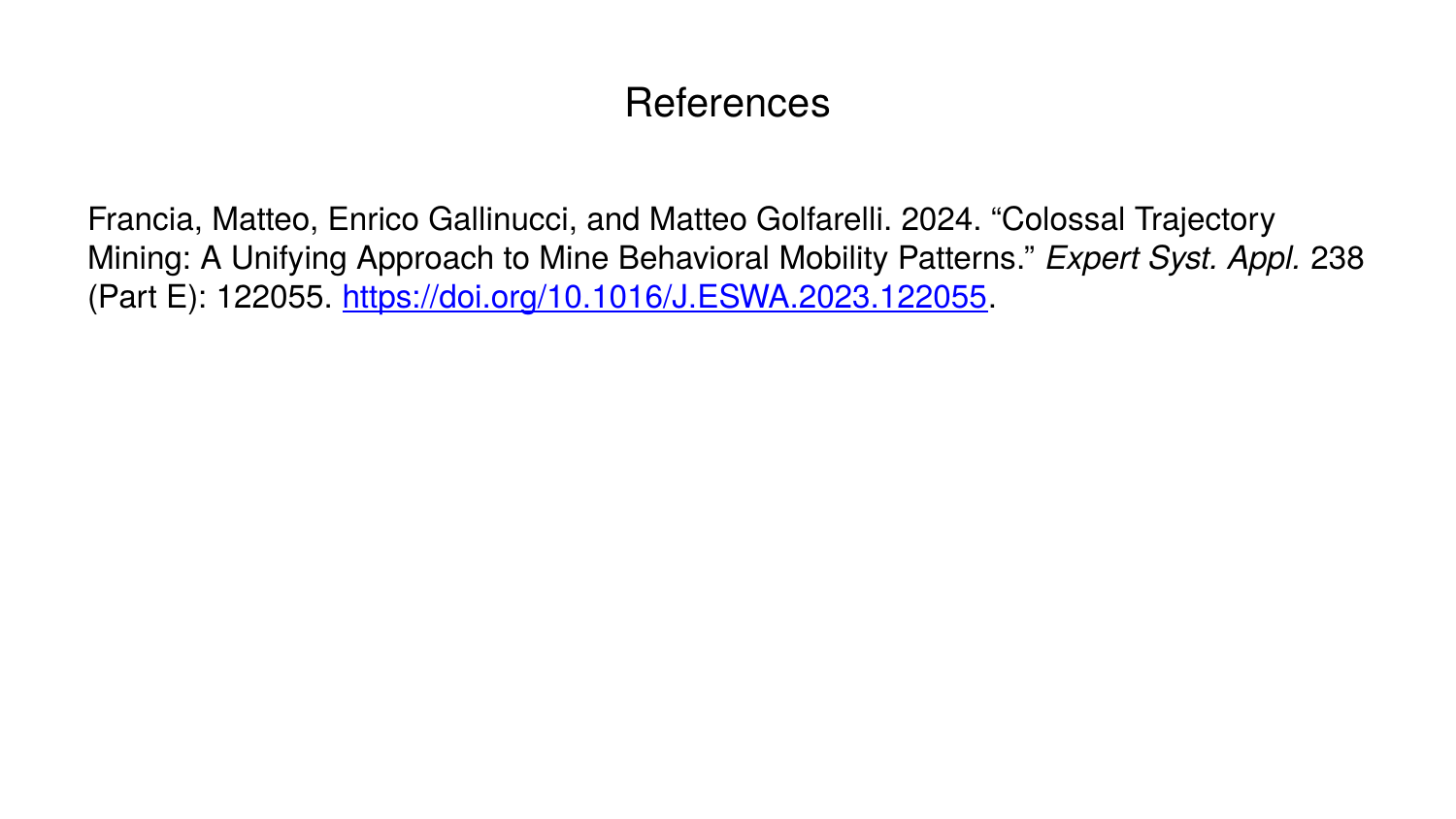

# References
Francia, Matteo, Enrico Gallinucci, and Matteo Golfarelli. 2024. “Colossal Trajectory Mining: A Unifying Approach to Mine Behavioral Mobility Patterns.” Expert Syst. Appl. 238 (Part E): 122055. https://doi.org/10.1016/J.ESWA.2023.122055.